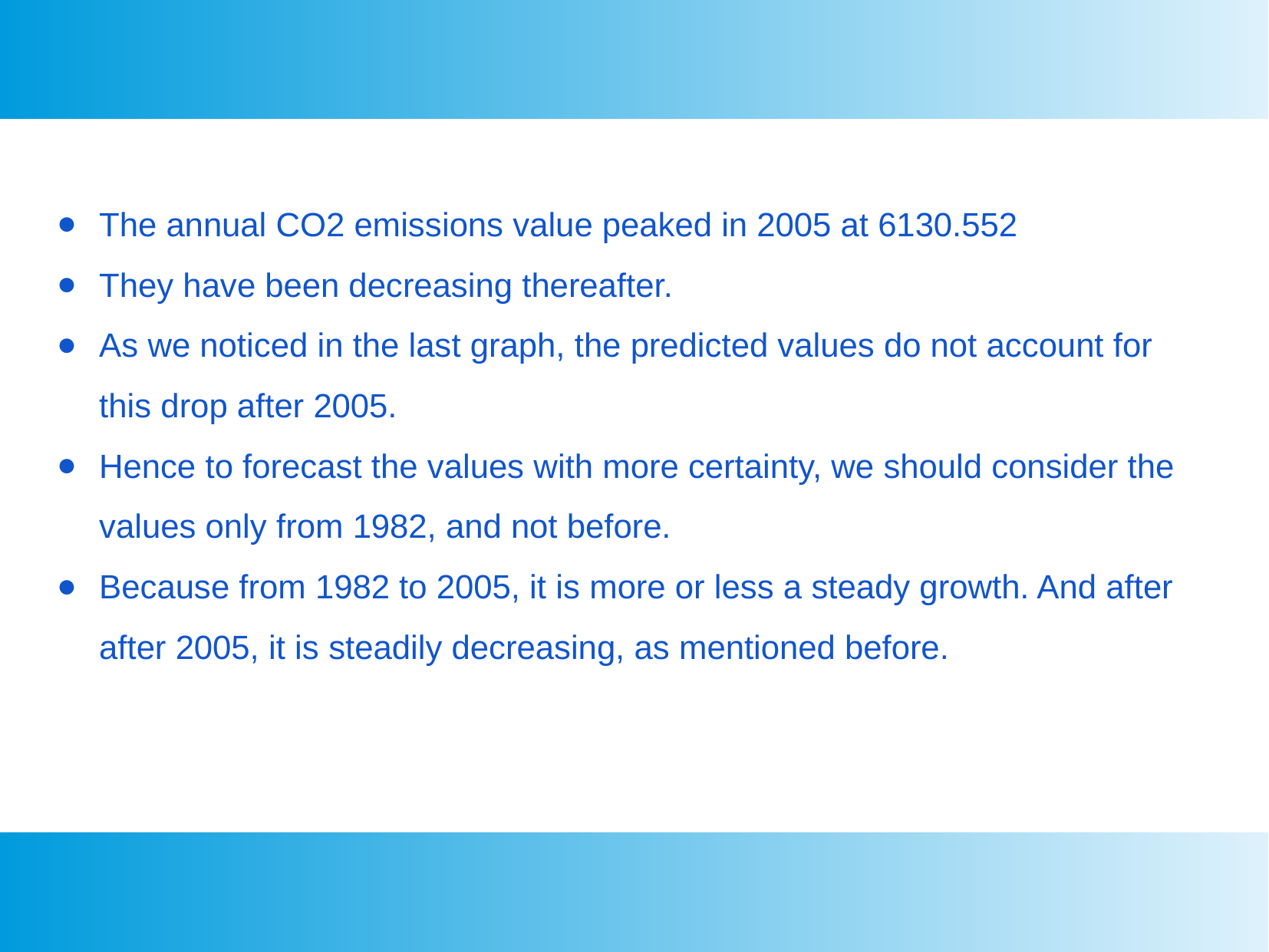

The annual CO2 emissions value peaked in 2005 at 6130.552
They have been decreasing thereafter.
As we noticed in the last graph, the predicted values do not account for this drop after 2005.
Hence to forecast the values with more certainty, we should consider the values only from 1982, and not before.
Because from 1982 to 2005, it is more or less a steady growth. And after after 2005, it is steadily decreasing, as mentioned before.